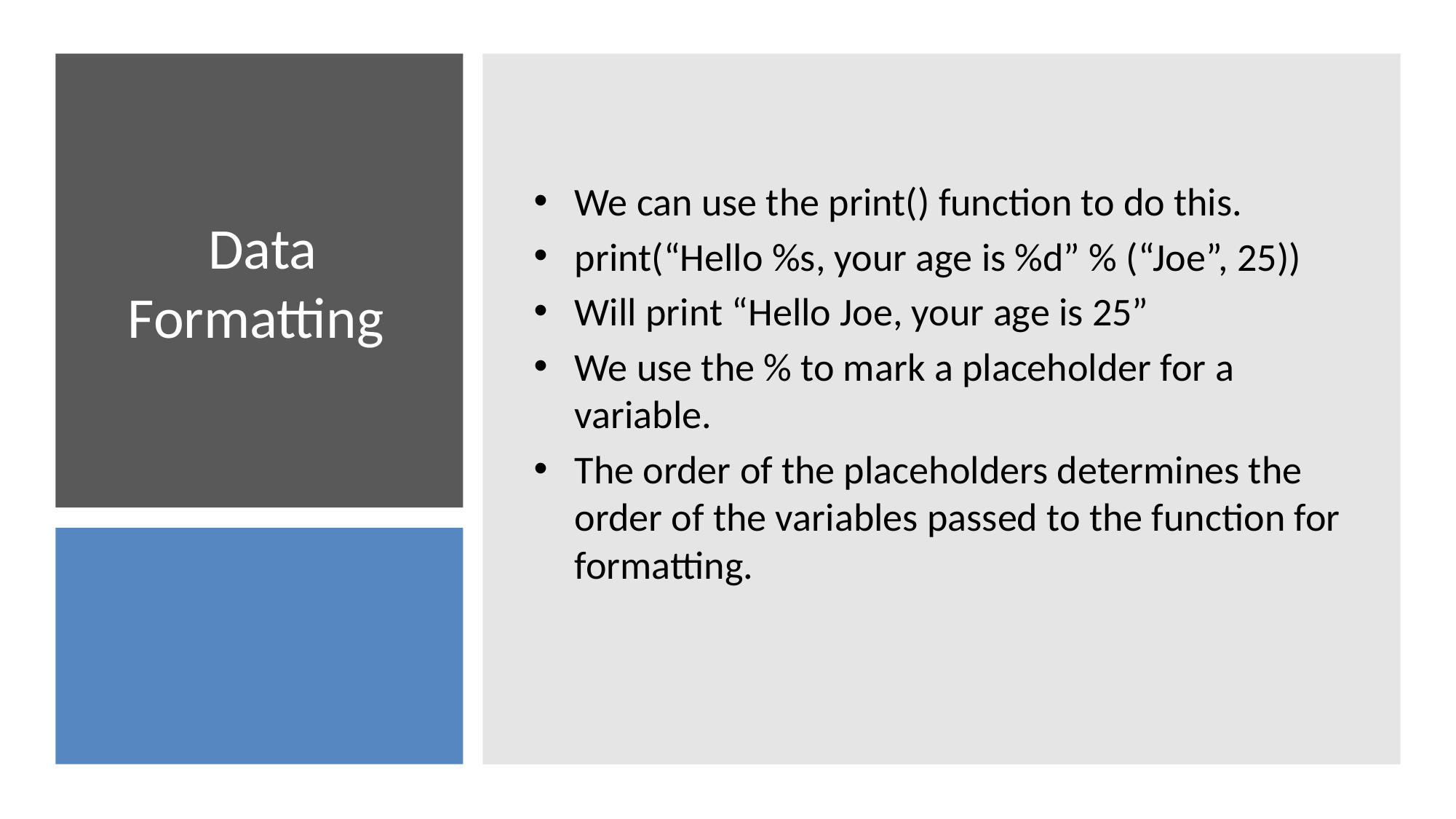

We can use the print() function to do this.
print(“Hello %s, your age is %d” % (“Joe”, 25))
Will print “Hello Joe, your age is 25”
We use the % to mark a placeholder for a variable.
The order of the placeholders determines the order of the variables passed to the function for formatting.

# Data Formatting